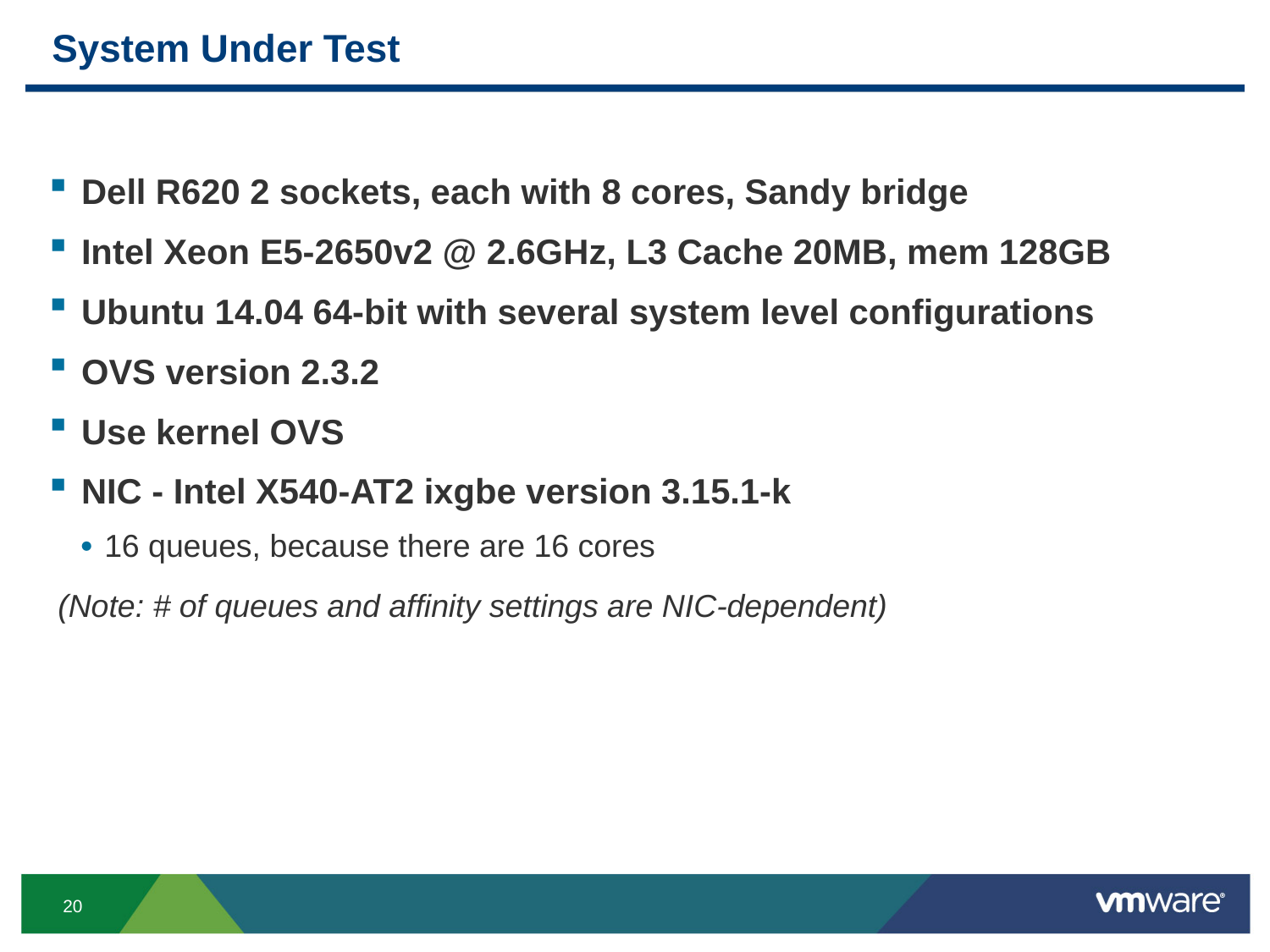

# System Under Test

Dell R620 2 sockets, each with 8 cores, Sandy bridge
Intel Xeon E5-2650v2 @ 2.6GHz, L3 Cache 20MB, mem 128GB
Ubuntu 14.04 64-bit with several system level configurations
OVS version 2.3.2
Use kernel OVS
NIC - Intel X540-AT2 ixgbe version 3.15.1-k
16 queues, because there are 16 cores
 (Note: # of queues and affinity settings are NIC-dependent)